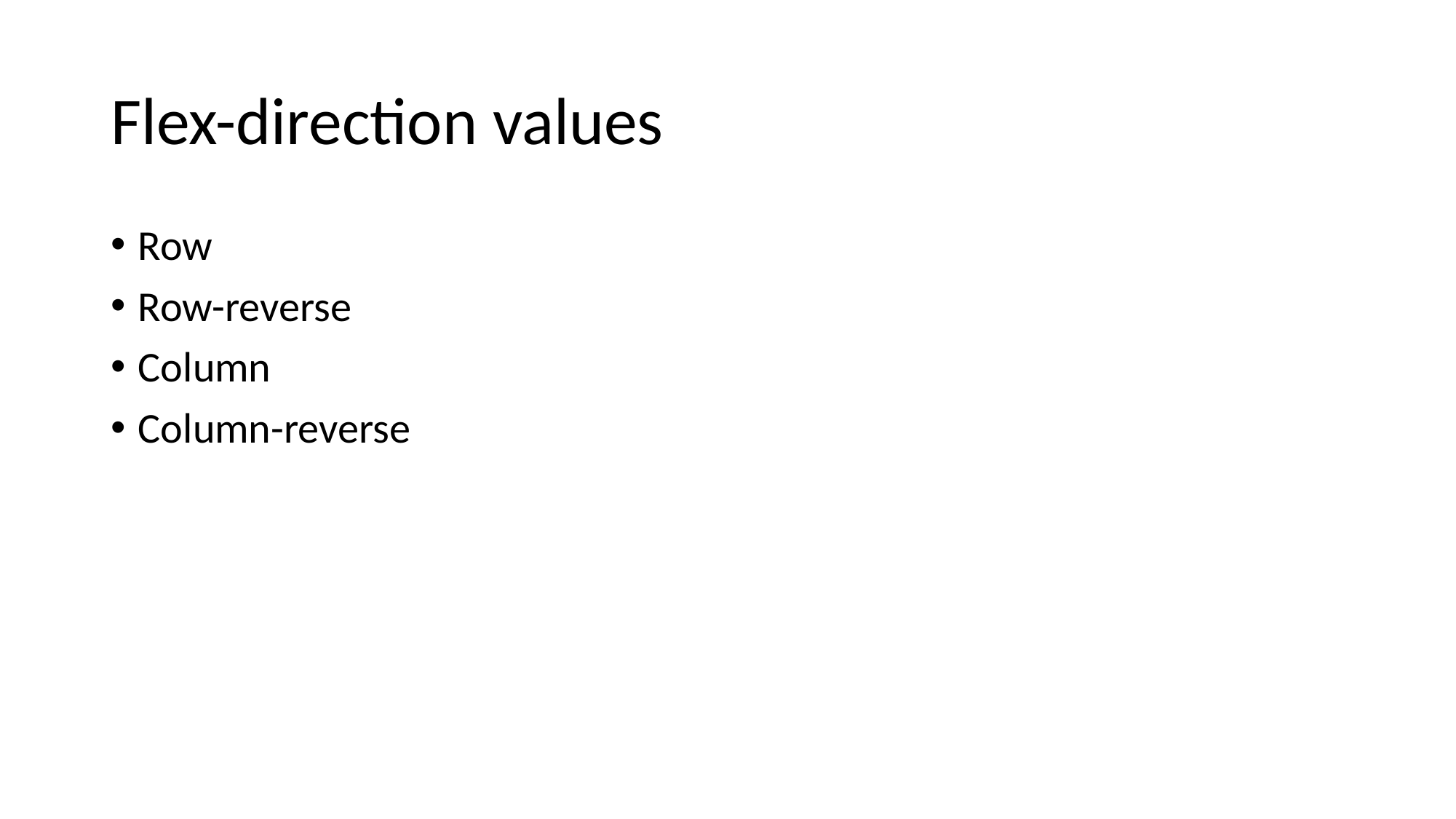

# Flex-direction values
Row
Row-reverse
Column
Column-reverse